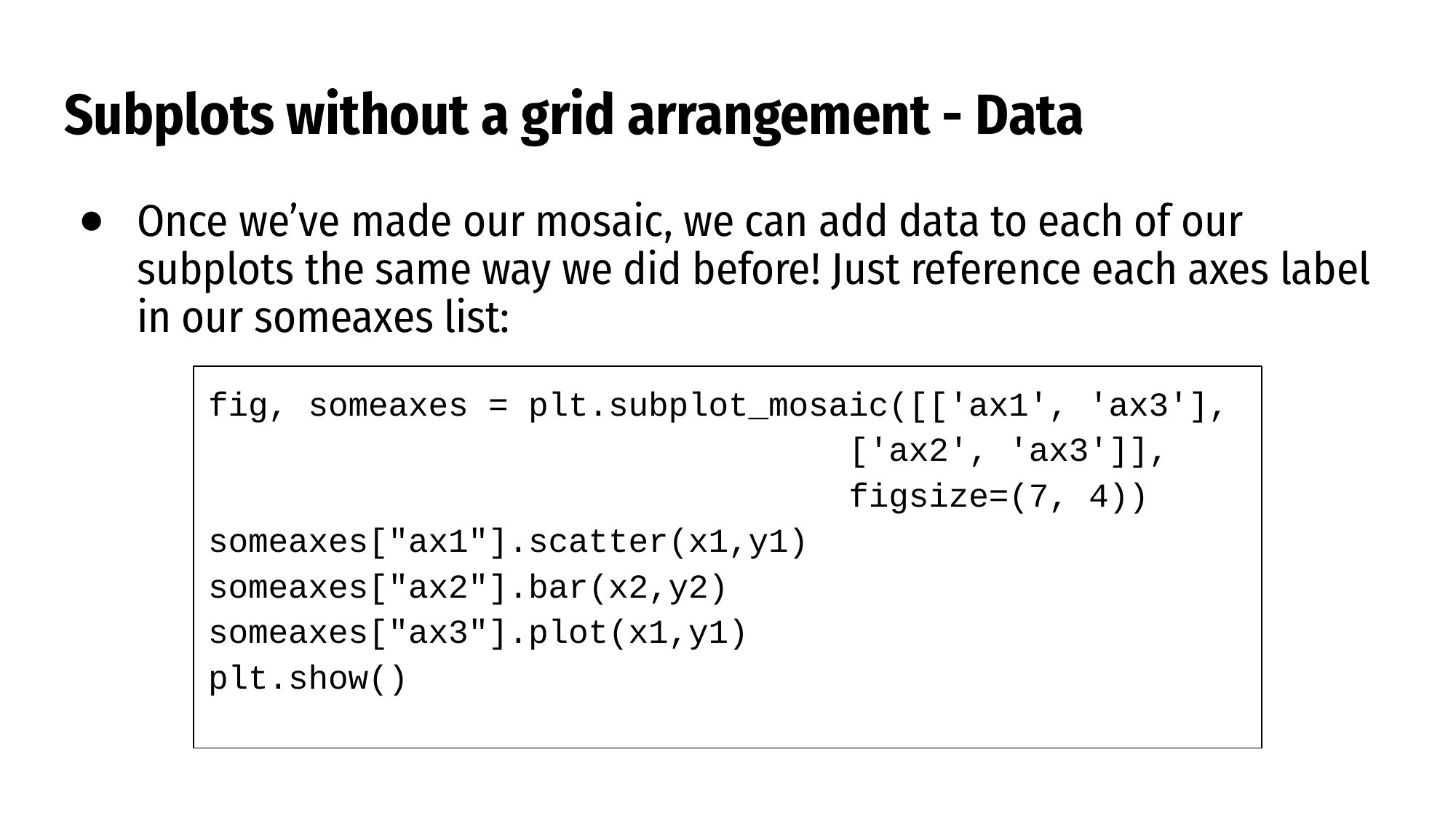

# Subplots without a grid arrangement - Data
Once we’ve made our mosaic, we can add data to each of our subplots the same way we did before! Just reference each axes label in our someaxes list:

fig, someaxes = plt.subplot_mosaic([['ax1', 'ax3'],
                                ['ax2', 'ax3']],
                                figsize=(7, 4))
someaxes["ax1"].scatter(x1,y1)
someaxes["ax2"].bar(x2,y2)
someaxes["ax3"].plot(x1,y1)
plt.show()